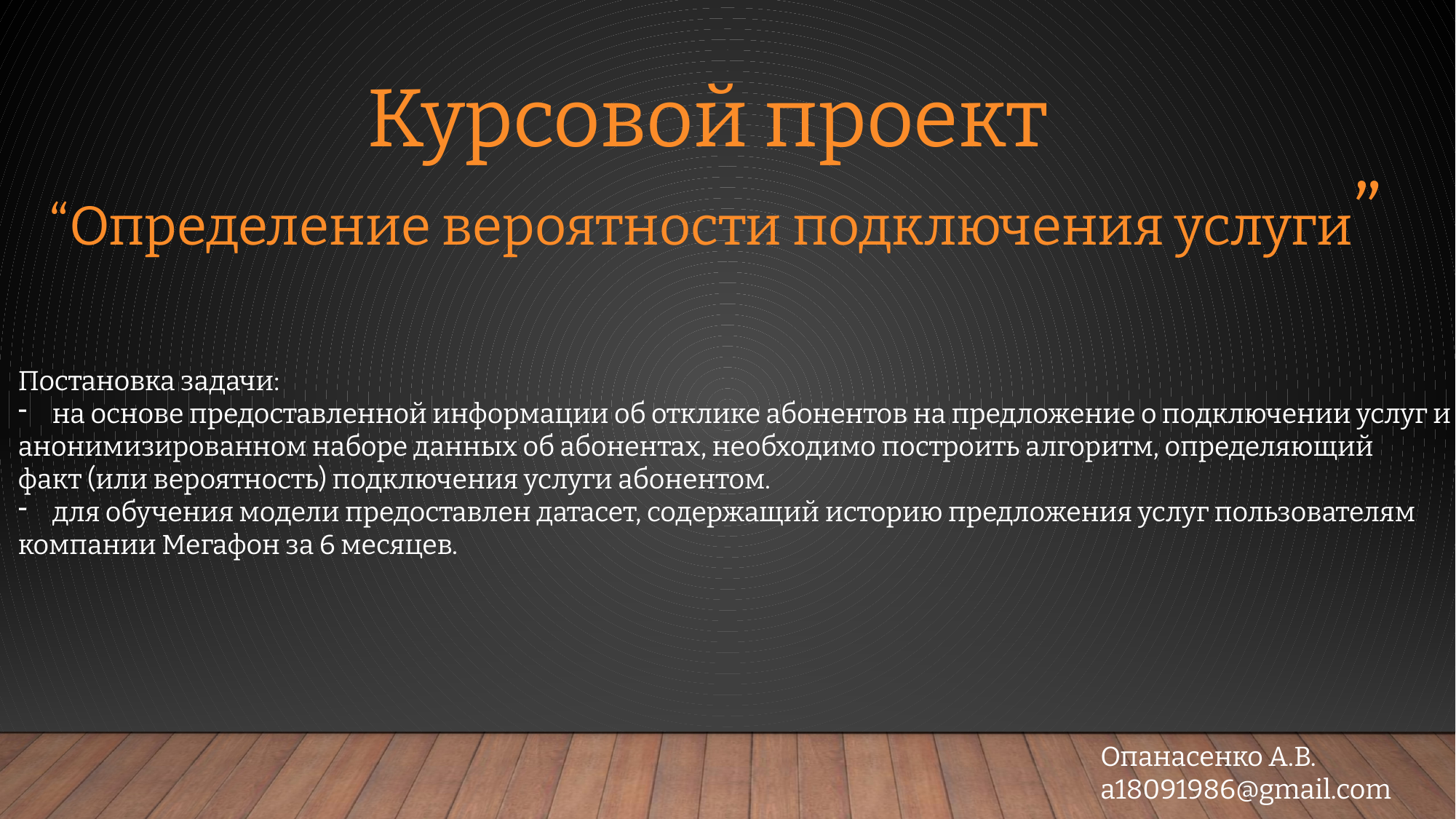

Курсовой проект
“Определение вероятности подключения услуги”
Постановка задачи:
на основе предоставленной информации об отклике абонентов на предложение о подключении услуг и
анонимизированном наборе данных об абонентах, необходимо построить алгоритм, определяющий
факт (или вероятность) подключения услуги абонентом.
для обучения модели предоставлен датасет, содержащий историю предложения услуг пользователям
компании Мегафон за 6 месяцев.
Опанасенко А.В.
a18091986@gmail.com